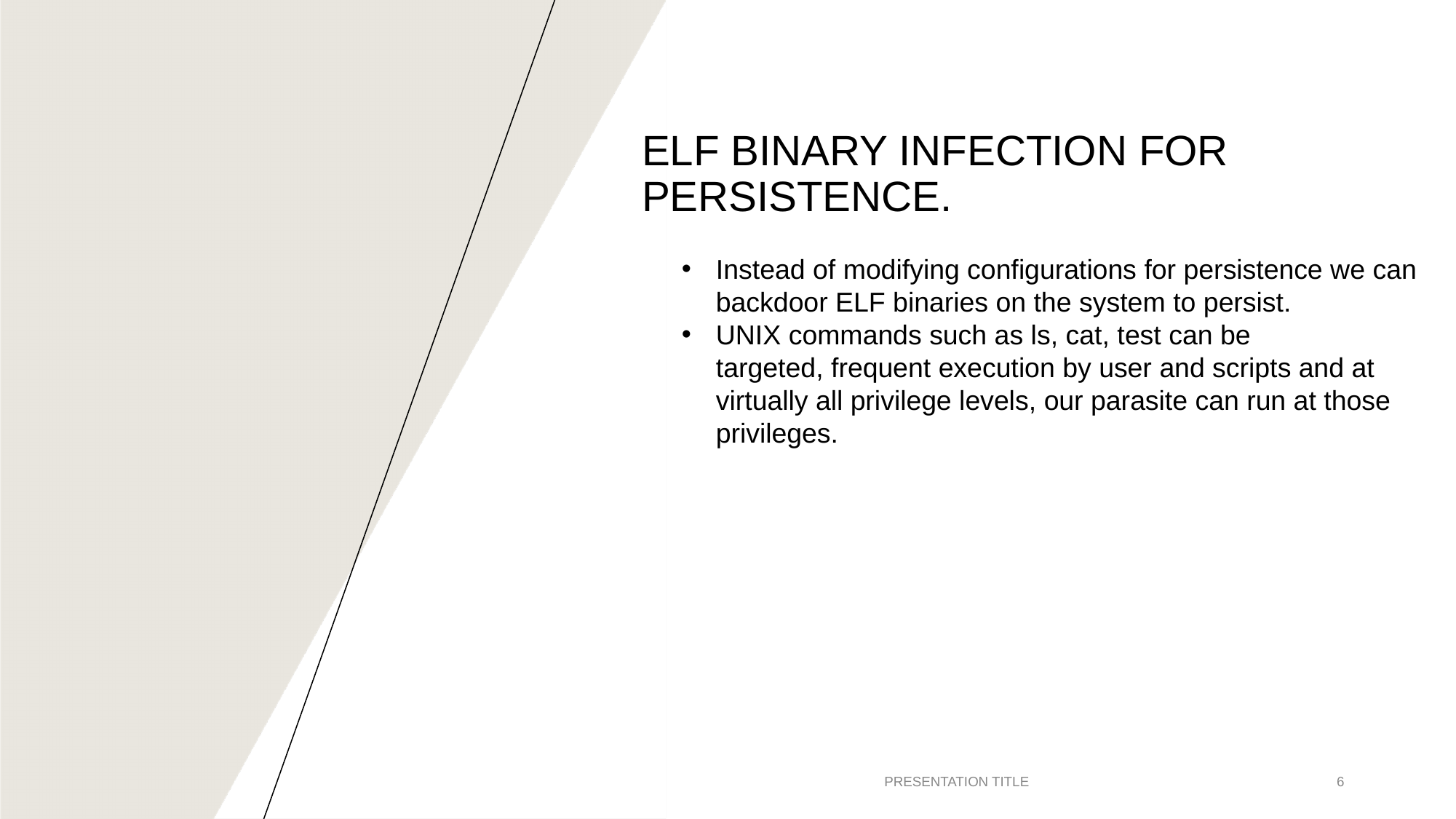

# ELF BINARY INFECTION FOR PERSISTENCE.
Instead of modifying configurations for persistence we can backdoor ELF binaries on the system to persist.
UNIX commands such as ls, cat, test can be targeted, frequent execution by user and scripts and at virtually all privilege levels, our parasite can run at those privileges.

PRESENTATION TITLE
6